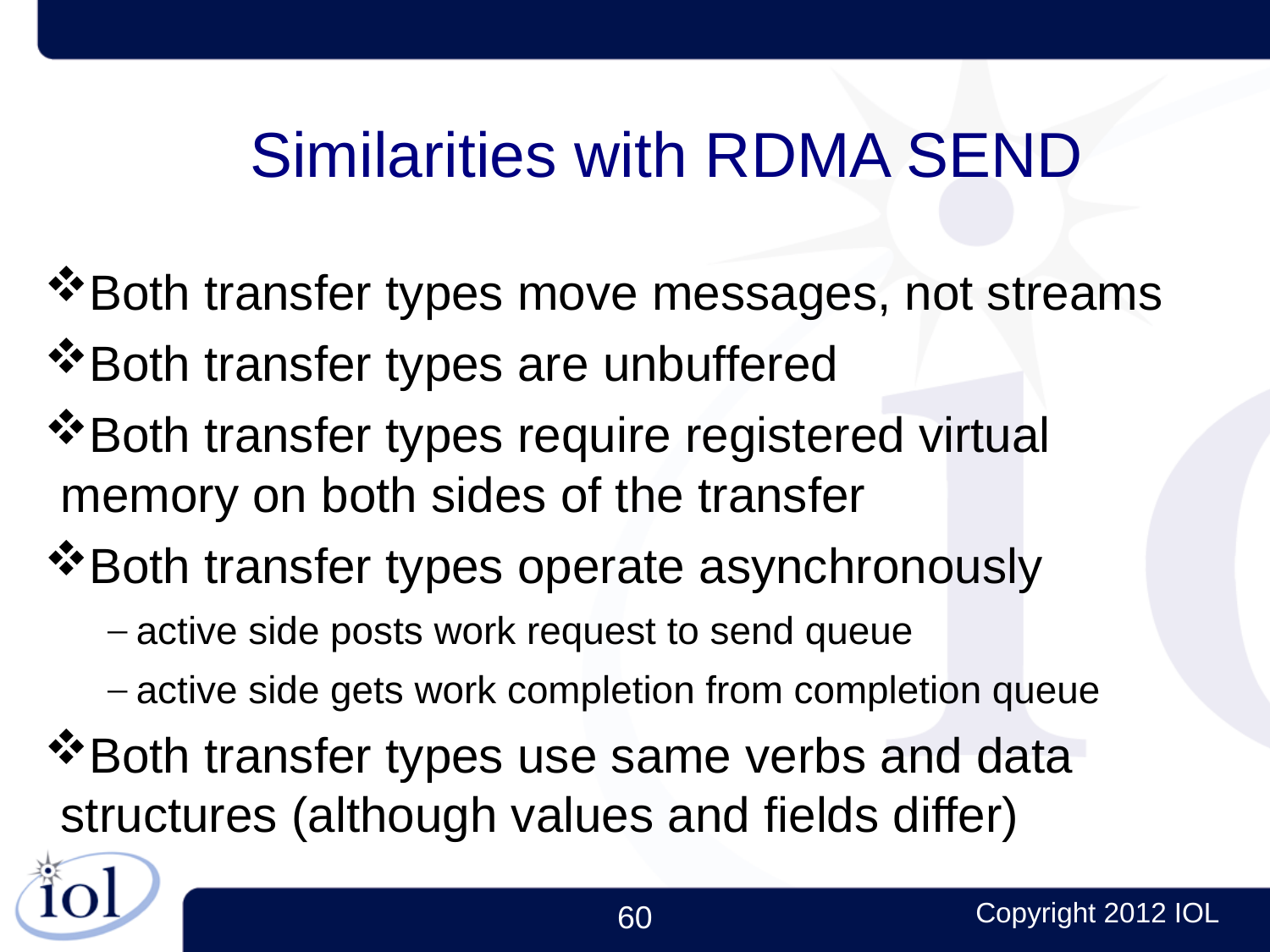

Similarities with RDMA SEND
Both transfer types move messages, not streams
Both transfer types are unbuffered
Both transfer types require registered virtual memory on both sides of the transfer
Both transfer types operate asynchronously
active side posts work request to send queue
active side gets work completion from completion queue
Both transfer types use same verbs and data structures (although values and fields differ)